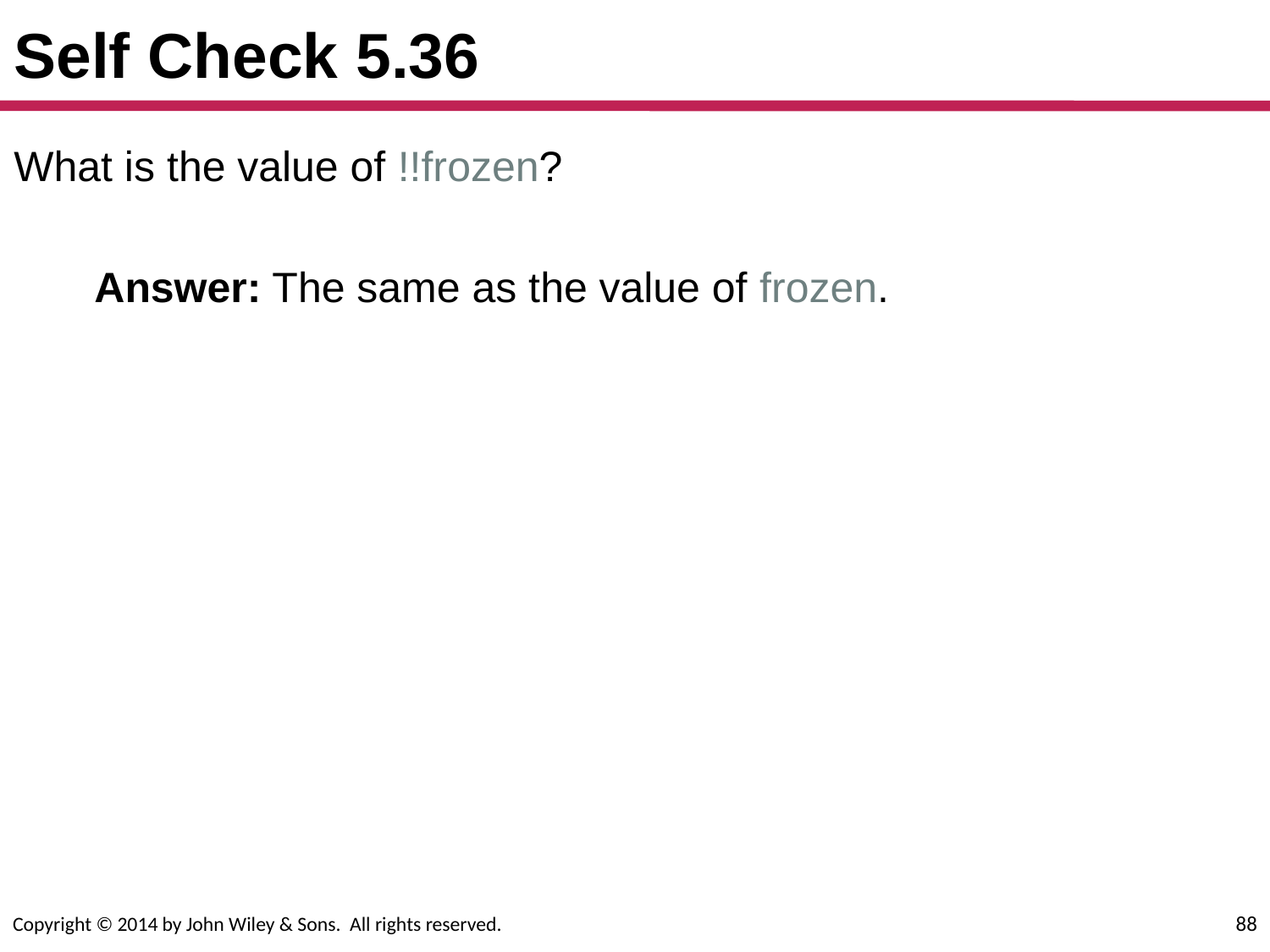

# Self Check 5.36
What is the value of !!frozen?
Answer: The same as the value of frozen.